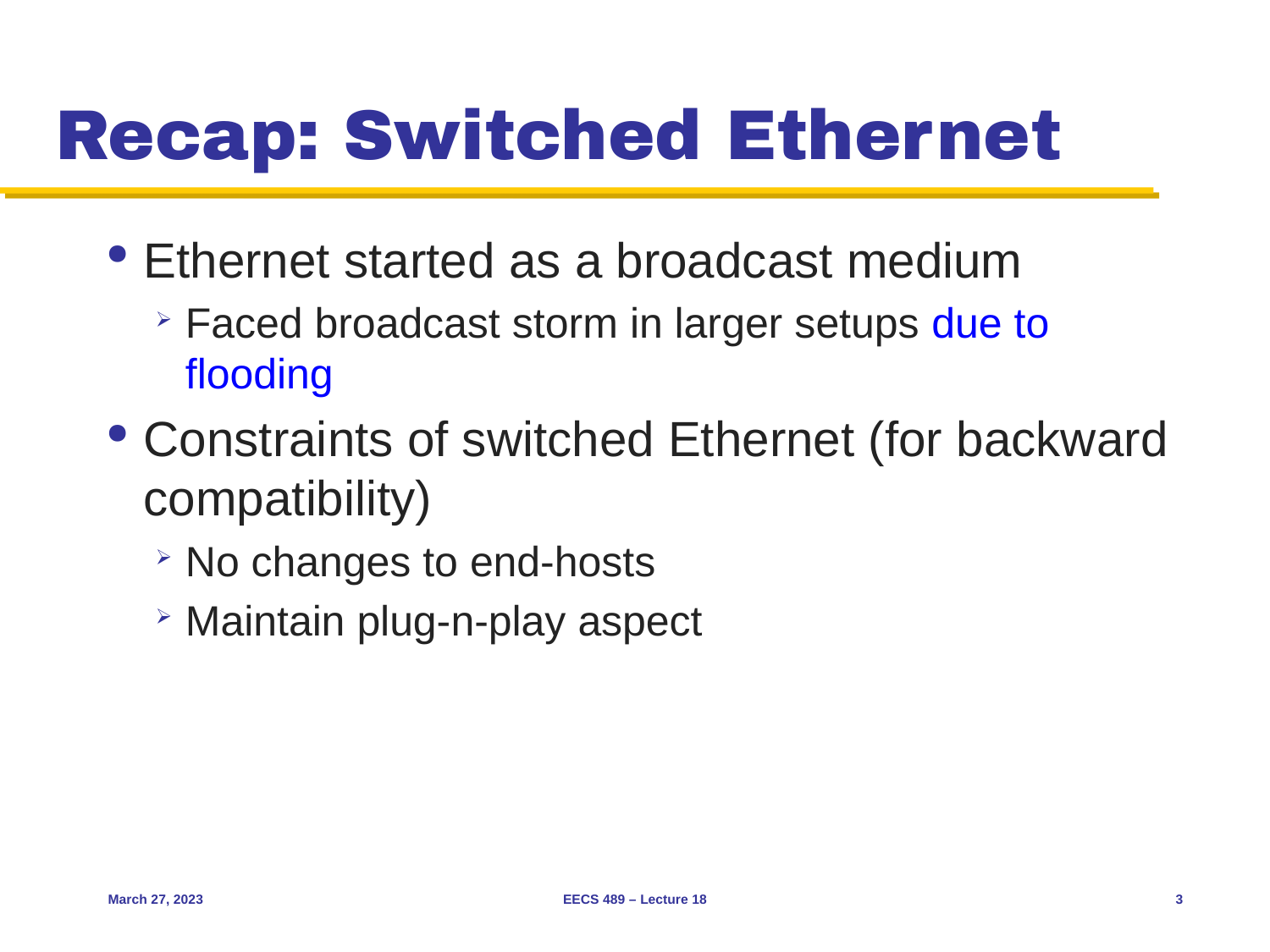

# Recap: Switched Ethernet
Ethernet started as a broadcast medium
Faced broadcast storm in larger setups due to flooding
Constraints of switched Ethernet (for backward compatibility)
No changes to end-hosts
Maintain plug-n-play aspect

March 27, 2023
EECS 489 – Lecture 18
3